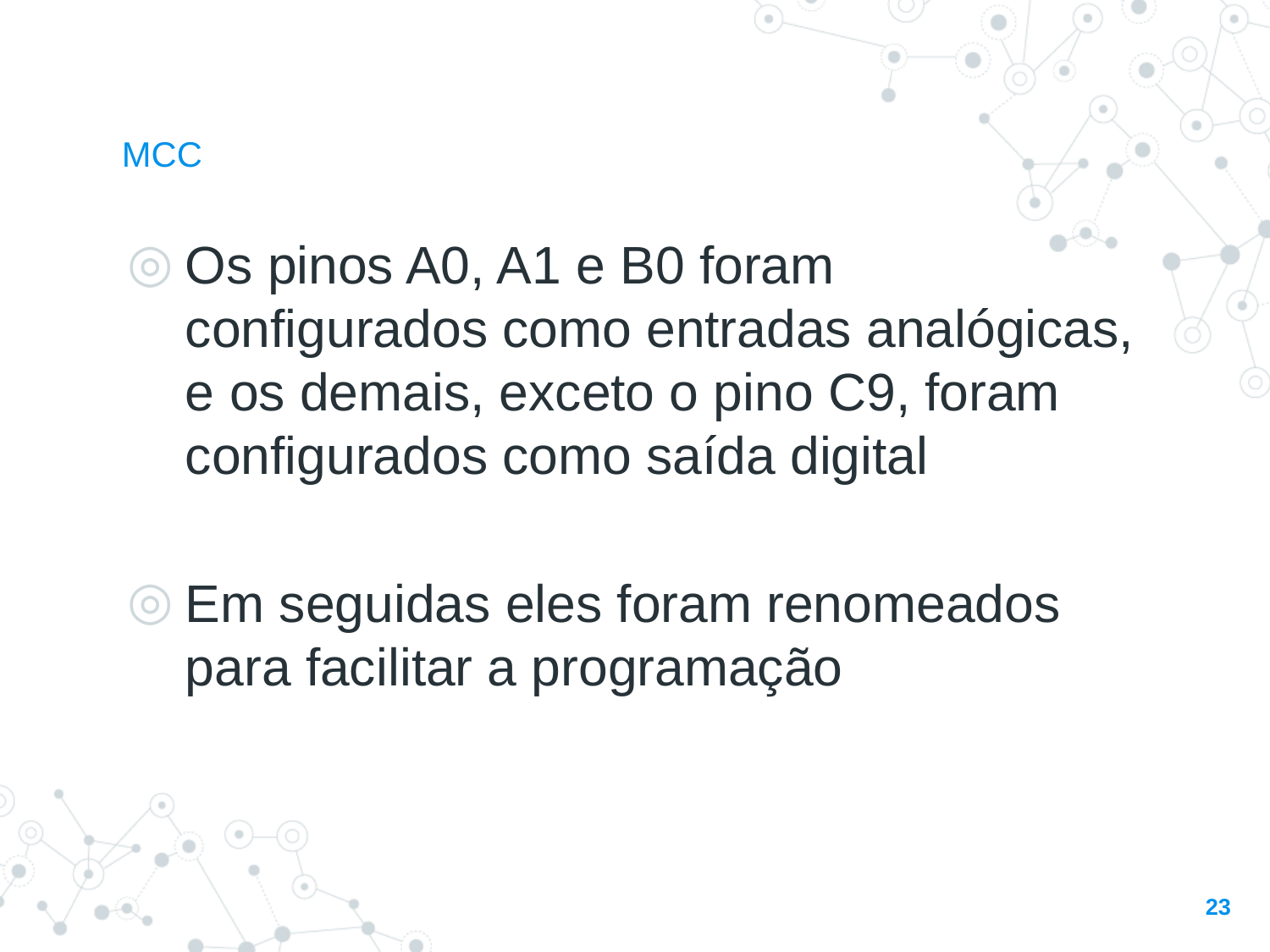

# MCC
Os pinos A0, A1 e B0 foram configurados como entradas analógicas, e os demais, exceto o pino C9, foram configurados como saída digital

Em seguidas eles foram renomeados para facilitar a programação
23